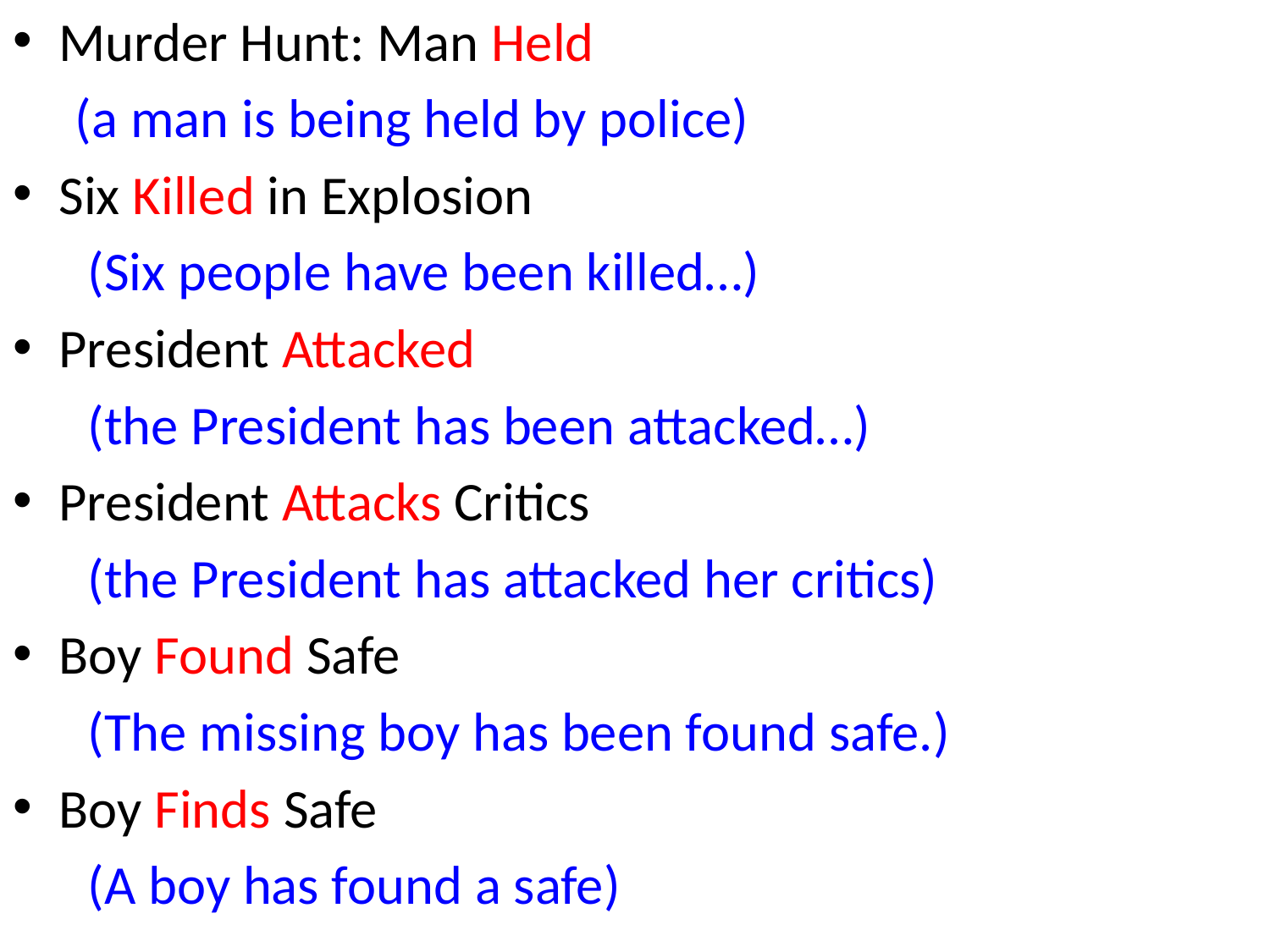

Murder Hunt: Man Held
     (a man is being held by police)
Six Killed in Explosion
      (Six people have been killed…)
President Attacked
      (the President has been attacked…)
President Attacks Critics
      (the President has attacked her critics)
Boy Found Safe
      (The missing boy has been found safe.)
Boy Finds Safe
      (A boy has found a safe)